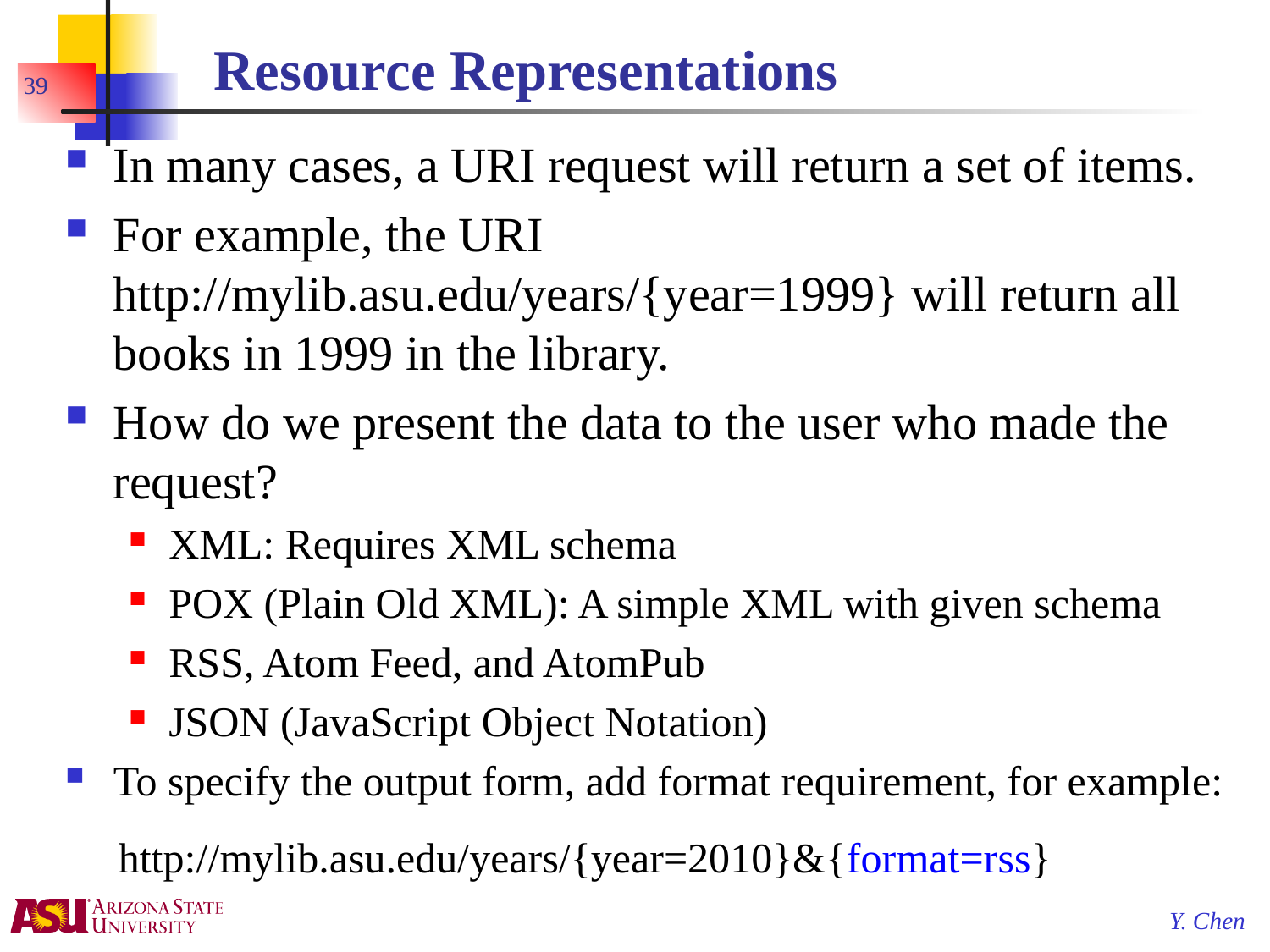

# Resource Representations
39
In many cases, a URI request will return a set of items.
For example, the URI http://mylib.asu.edu/years/{year=1999} will return all books in 1999 in the library.
How do we present the data to the user who made the request?
XML: Requires XML schema
POX (Plain Old XML): A simple XML with given schema
RSS, Atom Feed, and AtomPub
JSON (JavaScript Object Notation)
To specify the output form, add format requirement, for example:
http://mylib.asu.edu/years/{year=2010}&{format=rss}